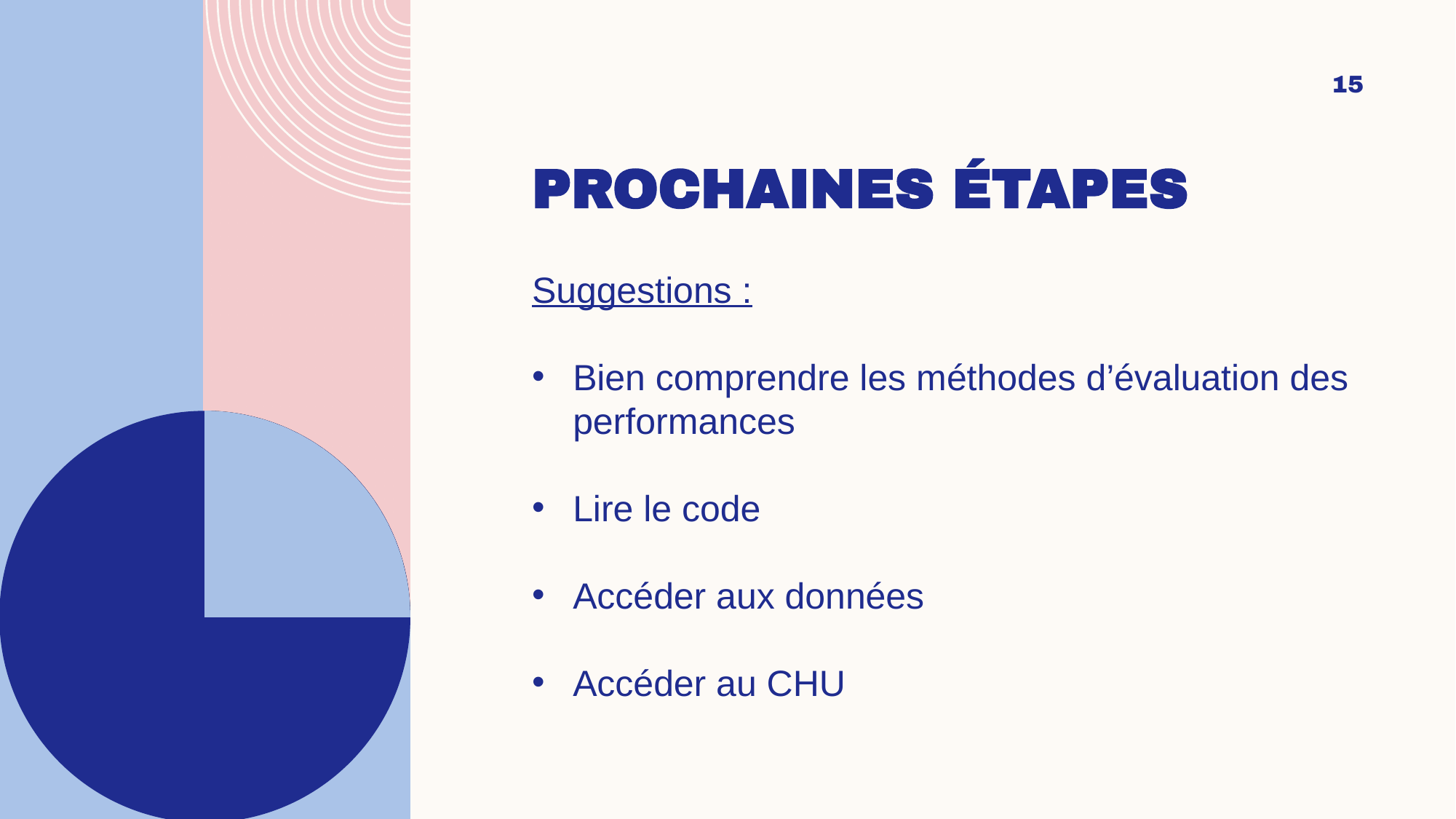

15
# Prochaines étapes
Suggestions :

Bien comprendre les méthodes d’évaluation des performances
Lire le code
Accéder aux données
Accéder au CHU